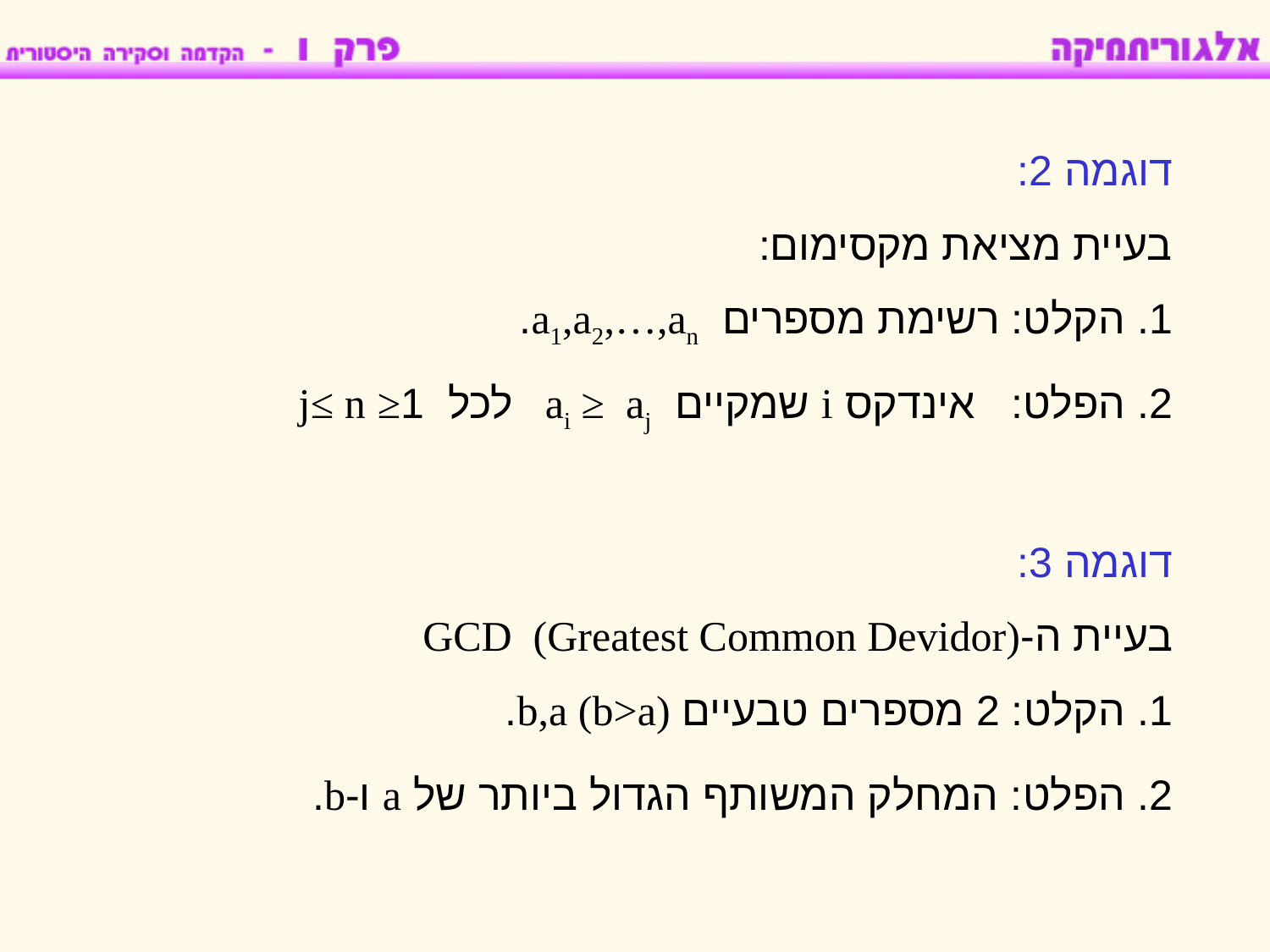

דוגמה 2:
בעיית מציאת מקסימום:
1. הקלט: רשימת מספרים  a1,a2,…,an.
2. הפלט:   אינדקס i שמקיים  ai ≥  aj   לכל  1≤ j≤ n
דוגמה 3:
בעיית ה-GCD  (Greatest Common Devidor)
1. הקלט: 2 מספרים טבעיים b,a (b>a).
2. הפלט: המחלק המשותף הגדול ביותר של a ו-b.